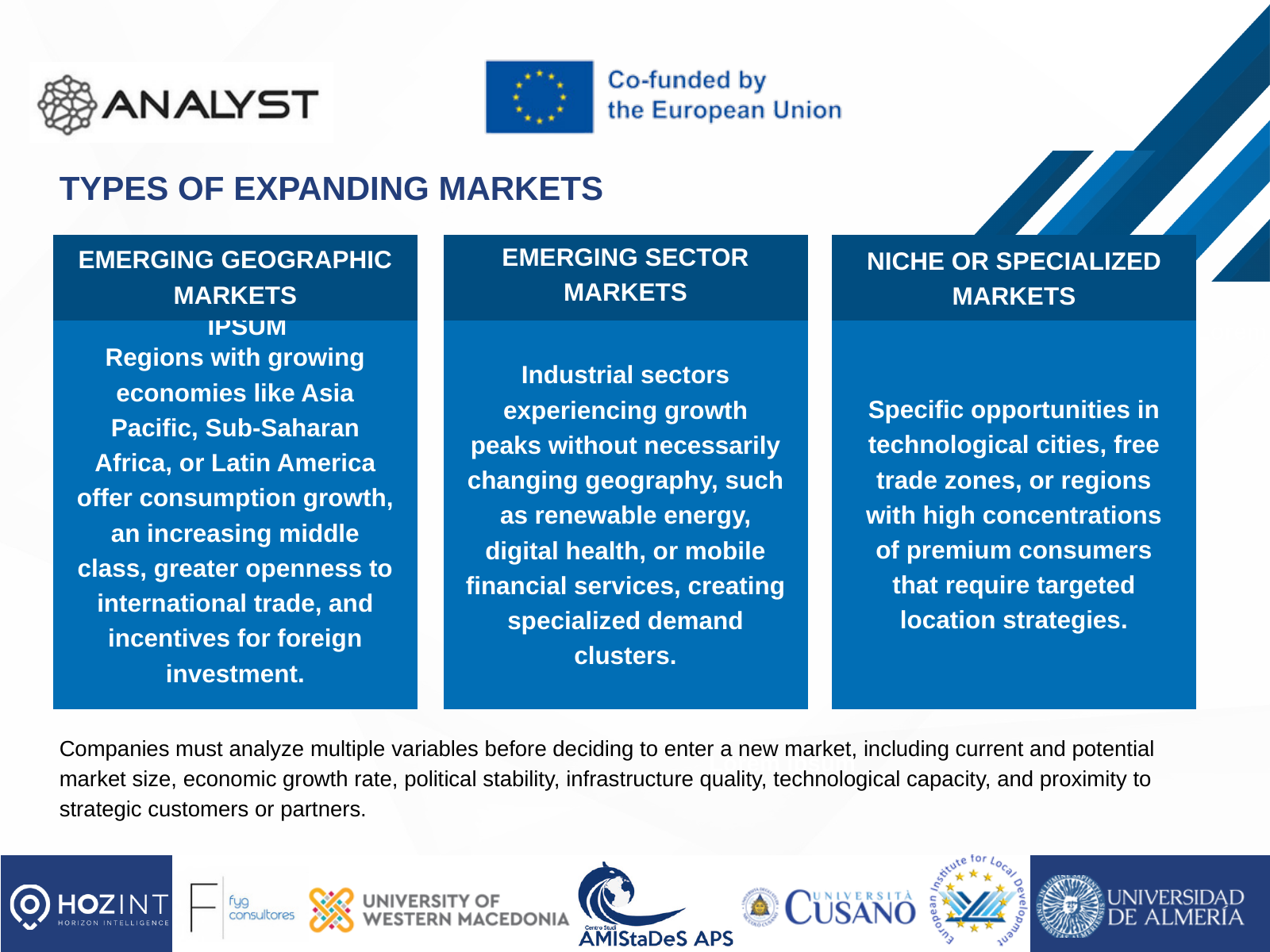

TYPES OF EXPANDING MARKETS

EMERGING GEOGRAPHIC MARKETS
LOREM IPSUM

Regions with growing economies like Asia Pacific, Sub-Saharan Africa, or Latin America offer consumption growth, an increasing middle class, greater openness to international trade, and incentives for foreign investment.

EMERGING SECTOR MARKETS
NICHE OR SPECIALIZED MARKETS

Lorem ipsum

Industrial sectors experiencing growth peaks without necessarily changing geography, such as renewable energy, digital health, or mobile financial services, creating specialized demand clusters.

Specific opportunities in technological cities, free trade zones, or regions with high concentrations of premium consumers that require targeted location strategies.

Companies must analyze multiple variables before deciding to enter a new market, including current and potential market size, economic growth rate, political stability, infrastructure quality, technological capacity, and proximity to strategic customers or partners.
Lorem ipsum